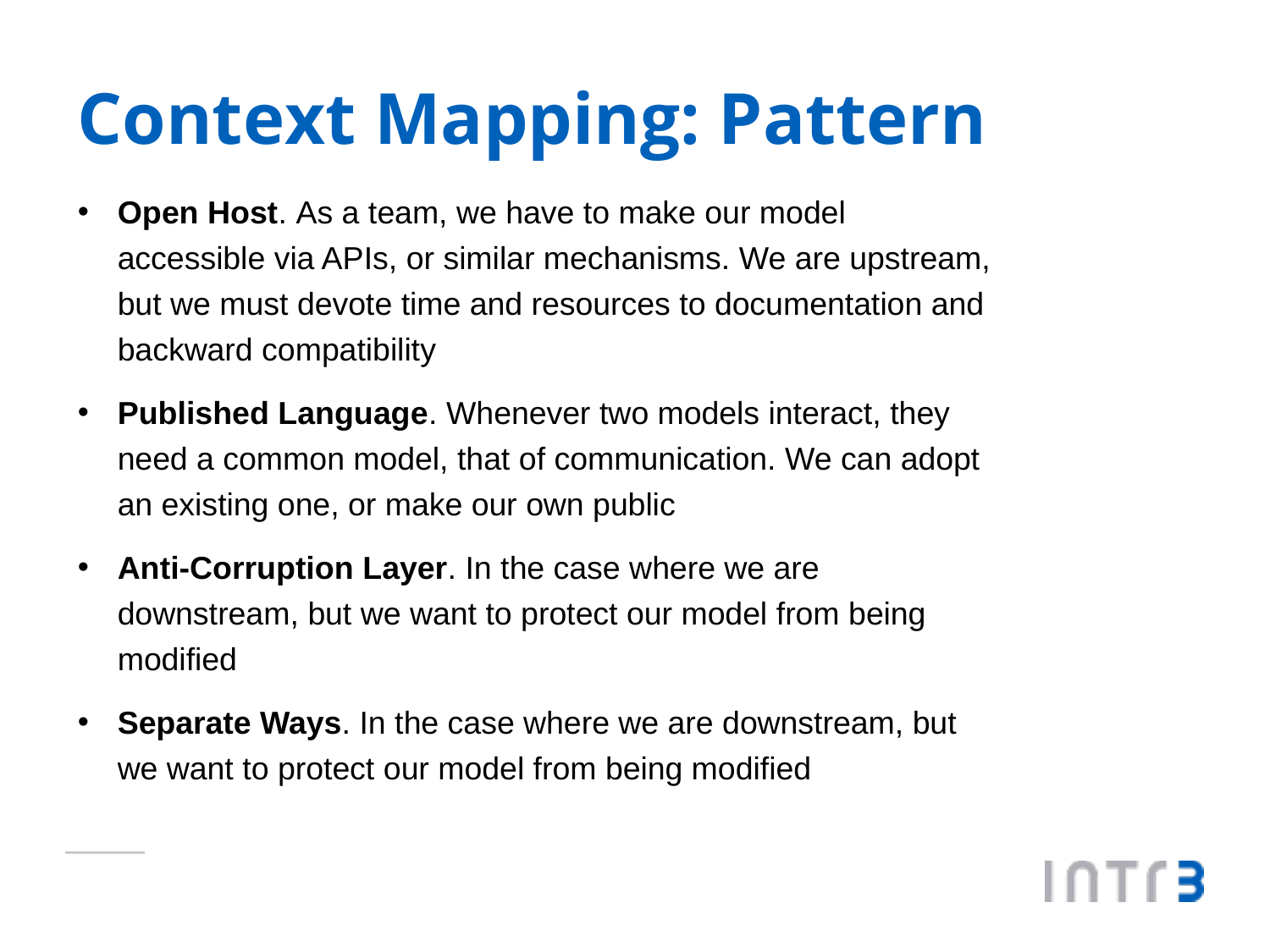

# Context Mapping: Pattern
Open Host. As a team, we have to make our model accessible via APIs, or similar mechanisms. We are upstream, but we must devote time and resources to documentation and backward compatibility
Published Language. Whenever two models interact, they need a common model, that of communication. We can adopt an existing one, or make our own public
Anti-Corruption Layer. In the case where we are downstream, but we want to protect our model from being modified
Separate Ways. In the case where we are downstream, but we want to protect our model from being modified